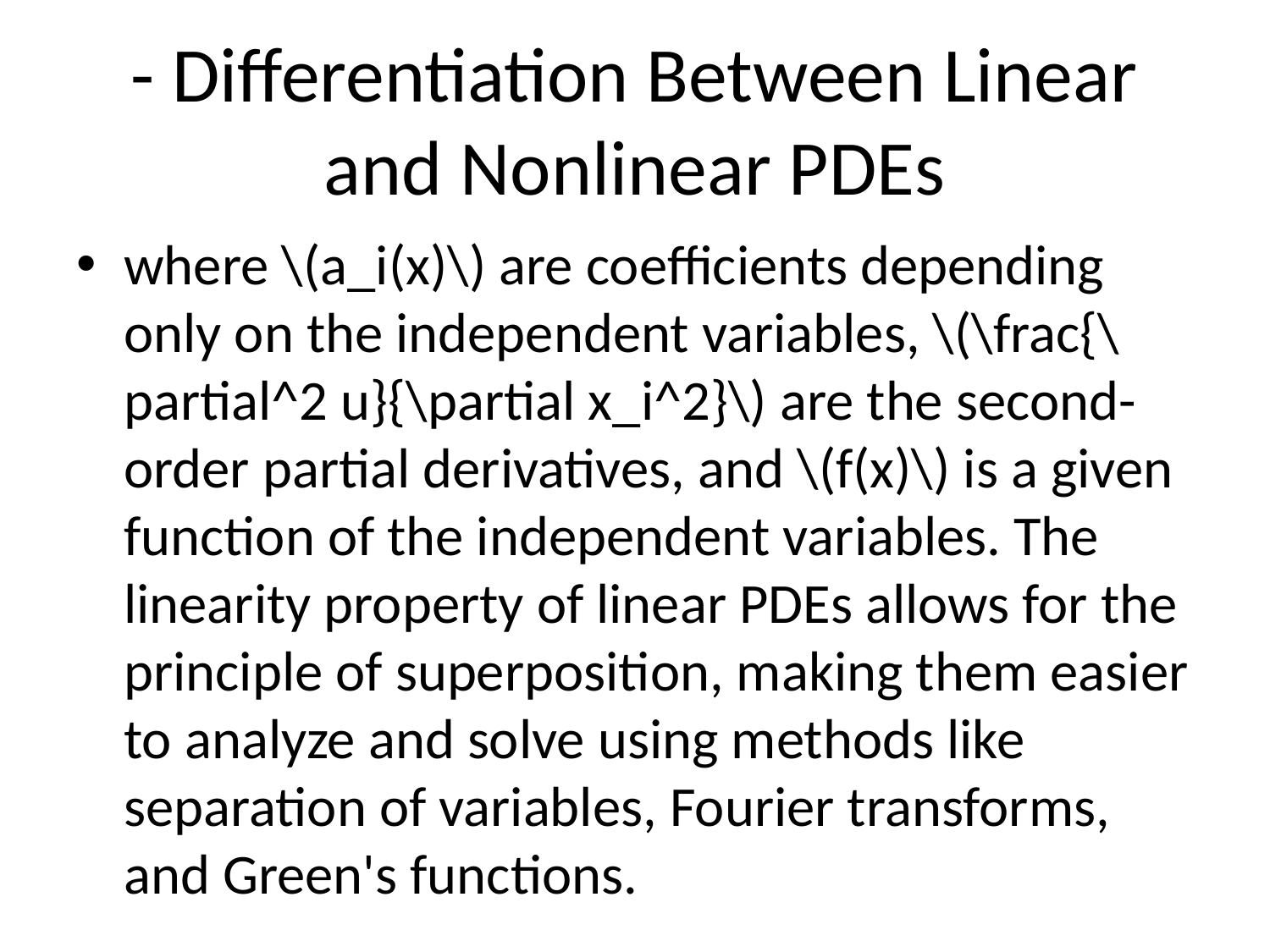

# - Differentiation Between Linear and Nonlinear PDEs
where \(a_i(x)\) are coefficients depending only on the independent variables, \(\frac{\partial^2 u}{\partial x_i^2}\) are the second-order partial derivatives, and \(f(x)\) is a given function of the independent variables. The linearity property of linear PDEs allows for the principle of superposition, making them easier to analyze and solve using methods like separation of variables, Fourier transforms, and Green's functions.